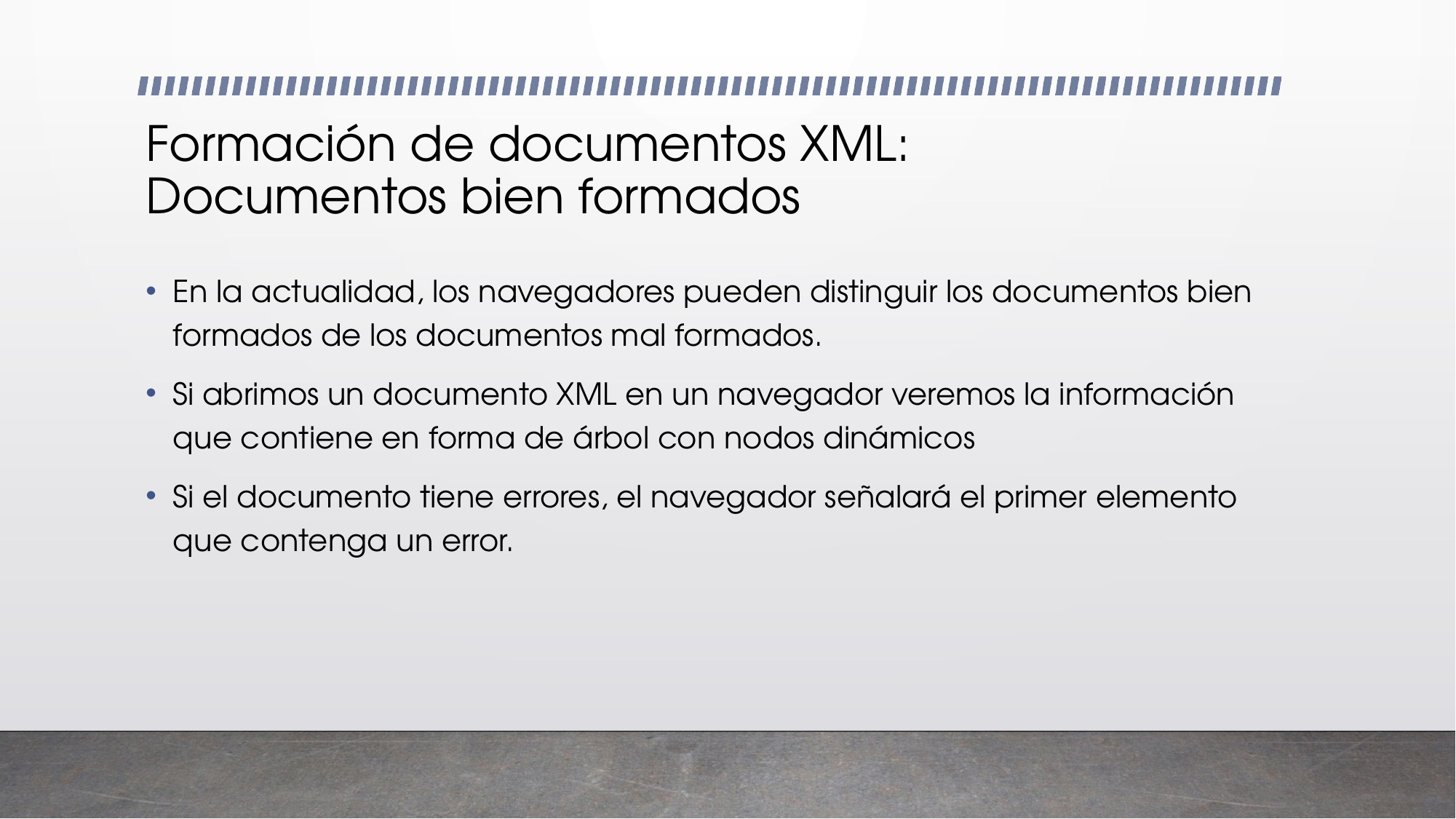

# Formación de documentos XML: Documentos bien formados
En la actualidad, los navegadores pueden distinguir los documentos bien formados de los documentos mal formados.
Si abrimos un documento XML en un navegador veremos la información que contiene en forma de árbol con nodos dinámicos
Si el documento tiene errores, el navegador señalará el primer elemento que contenga un error.